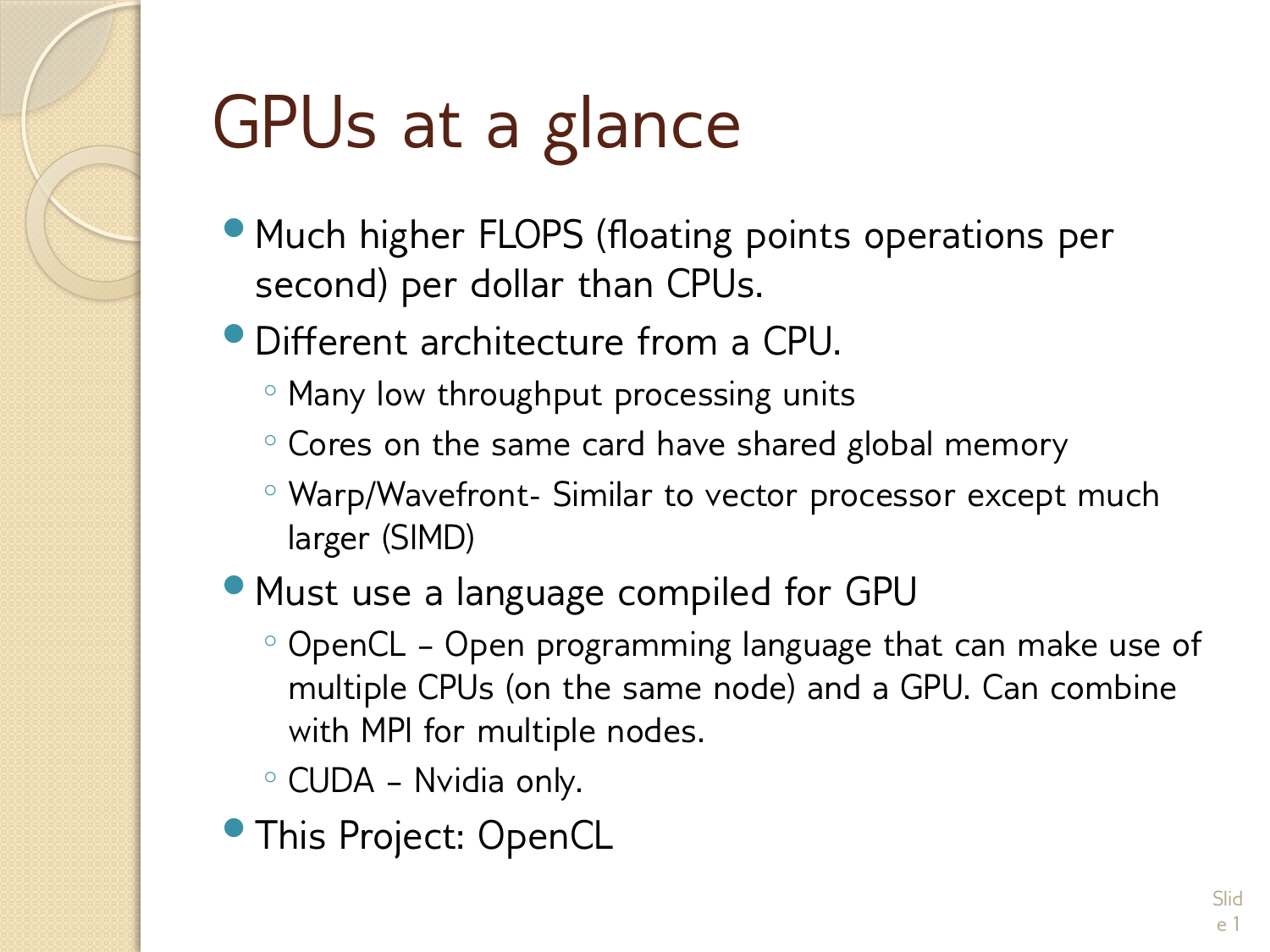

# GPUs at a glance
Much higher FLOPS (floating points operations per second) per dollar than CPUs.
Different architecture from a CPU.
Many low throughput processing units
Cores on the same card have shared global memory
Warp/Wavefront- Similar to vector processor except much larger (SIMD)
Must use a language compiled for GPU
OpenCL – Open programming language that can make use of multiple CPUs (on the same node) and a GPU. Can combine with MPI for multiple nodes.
CUDA – Nvidia only.
This Project: OpenCL

Slide 1